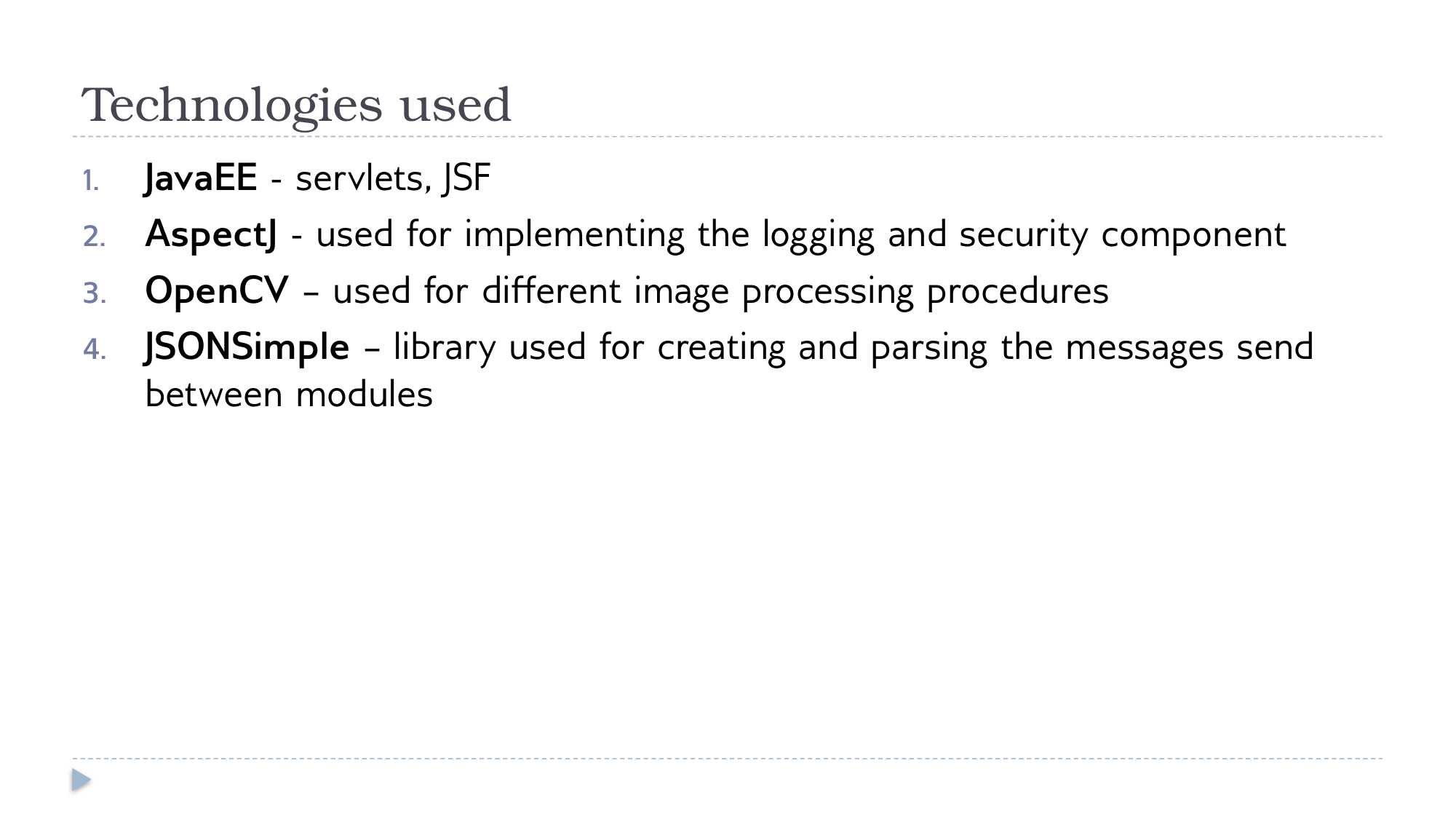

# Technologies used
JavaEE - servlets, JSF
AspectJ - used for implementing the logging and security component
OpenCV – used for different image processing procedures
JSONSimple – library used for creating and parsing the messages send between modules